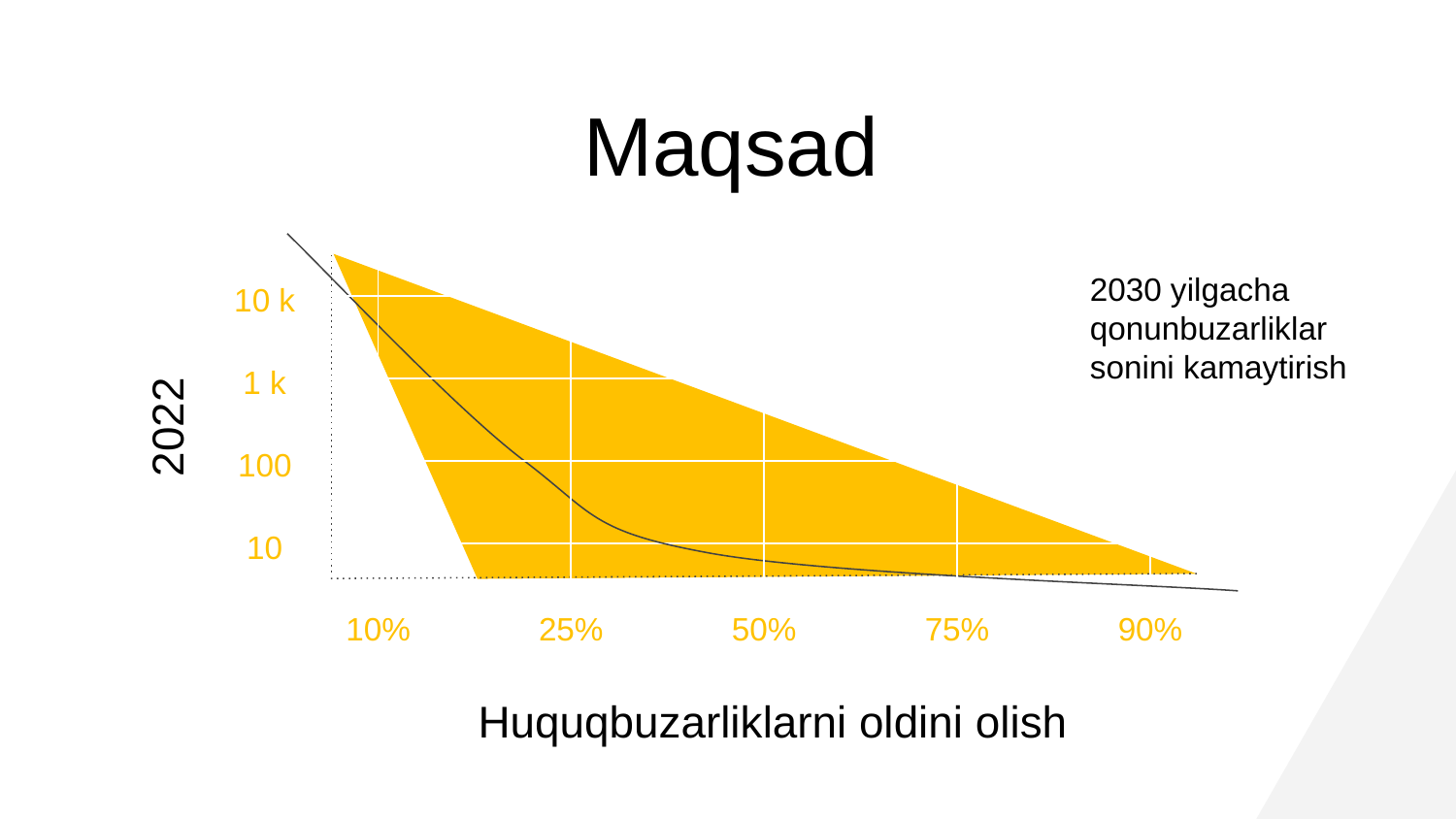

# Maqsad

2030 yilgacha qonunbuzarliklar sonini kamaytirish
10 k
1 k
2022

100
10
10%
25%
50%
75%
90%
Huquqbuzarliklarni oldini olish